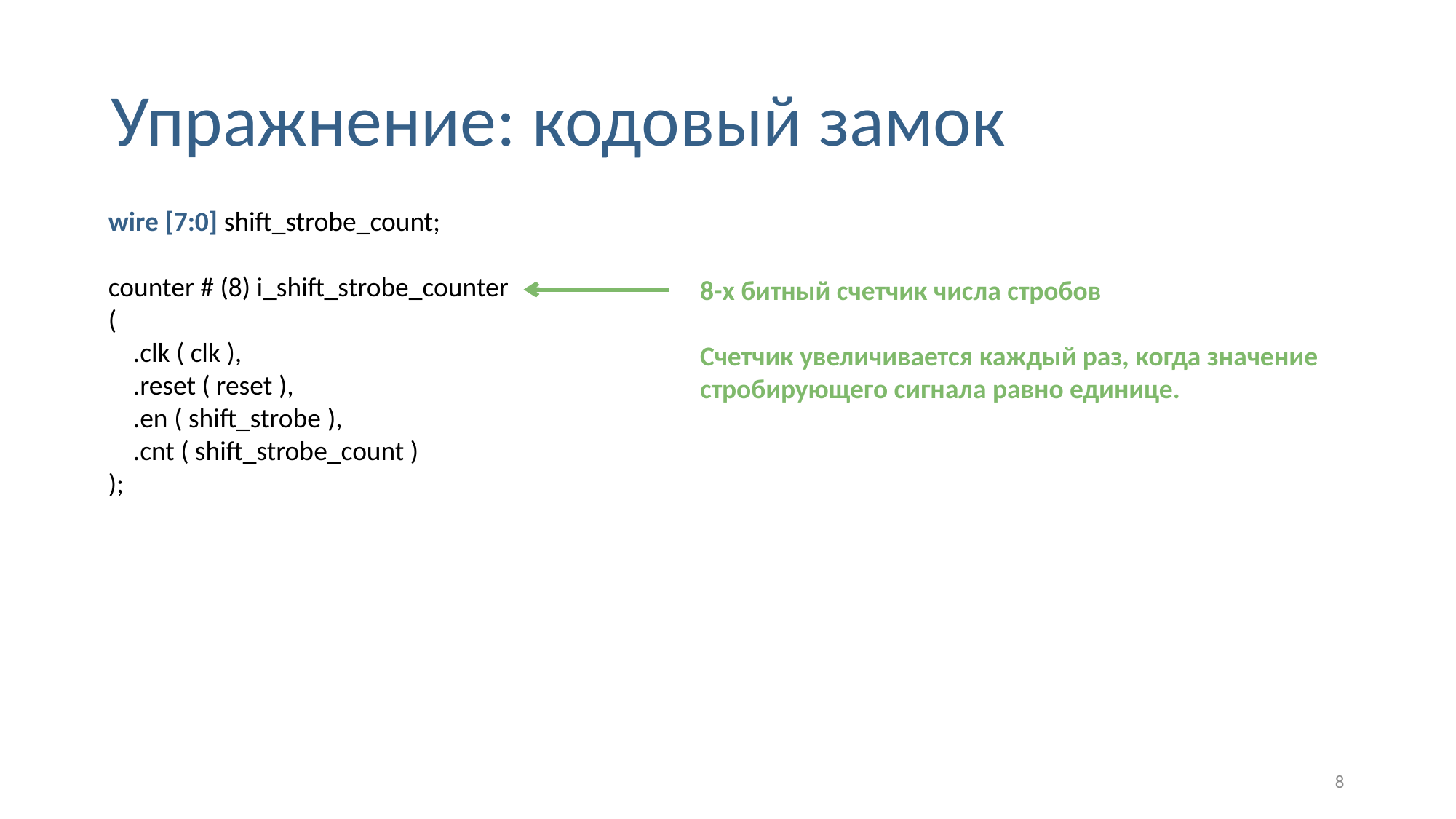

# Упражнение: кодовый замок

    wire [7:0] shift_strobe_count;

    counter # (8) i_shift_strobe_counter
    (
        .clk ( clk ),
        .reset ( reset ),
        .en ( shift_strobe ),
        .cnt ( shift_strobe_count )
    );
8-х битный счетчик числа стробов

Счетчик увеличивается каждый раз, когда значение
стробирующего сигнала равно единице.
8